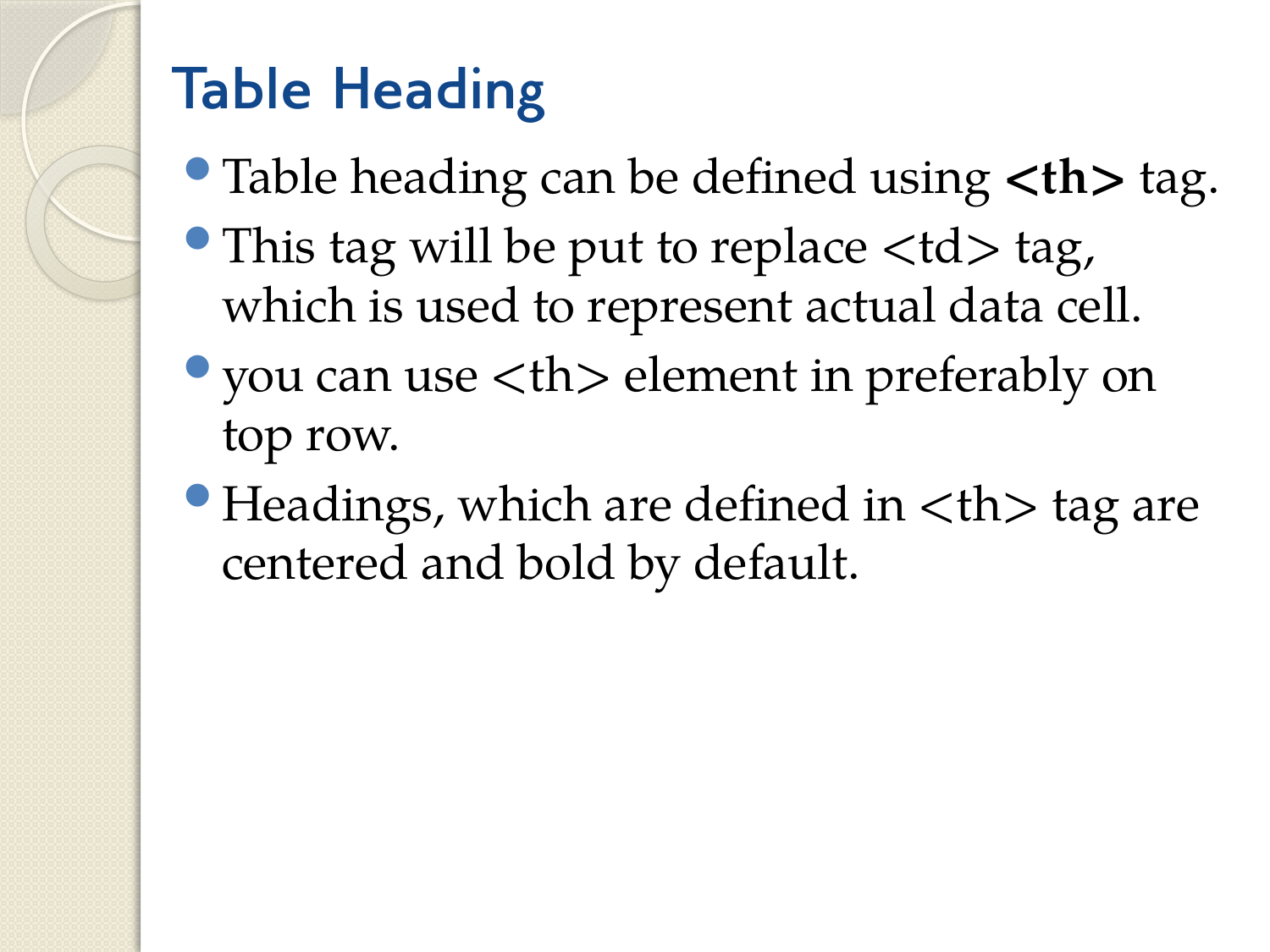

# Table Heading
Table heading can be defined using <th> tag.
This tag will be put to replace <td> tag, which is used to represent actual data cell.
you can use <th> element in preferably on top row.
Headings, which are defined in <th> tag are centered and bold by default.